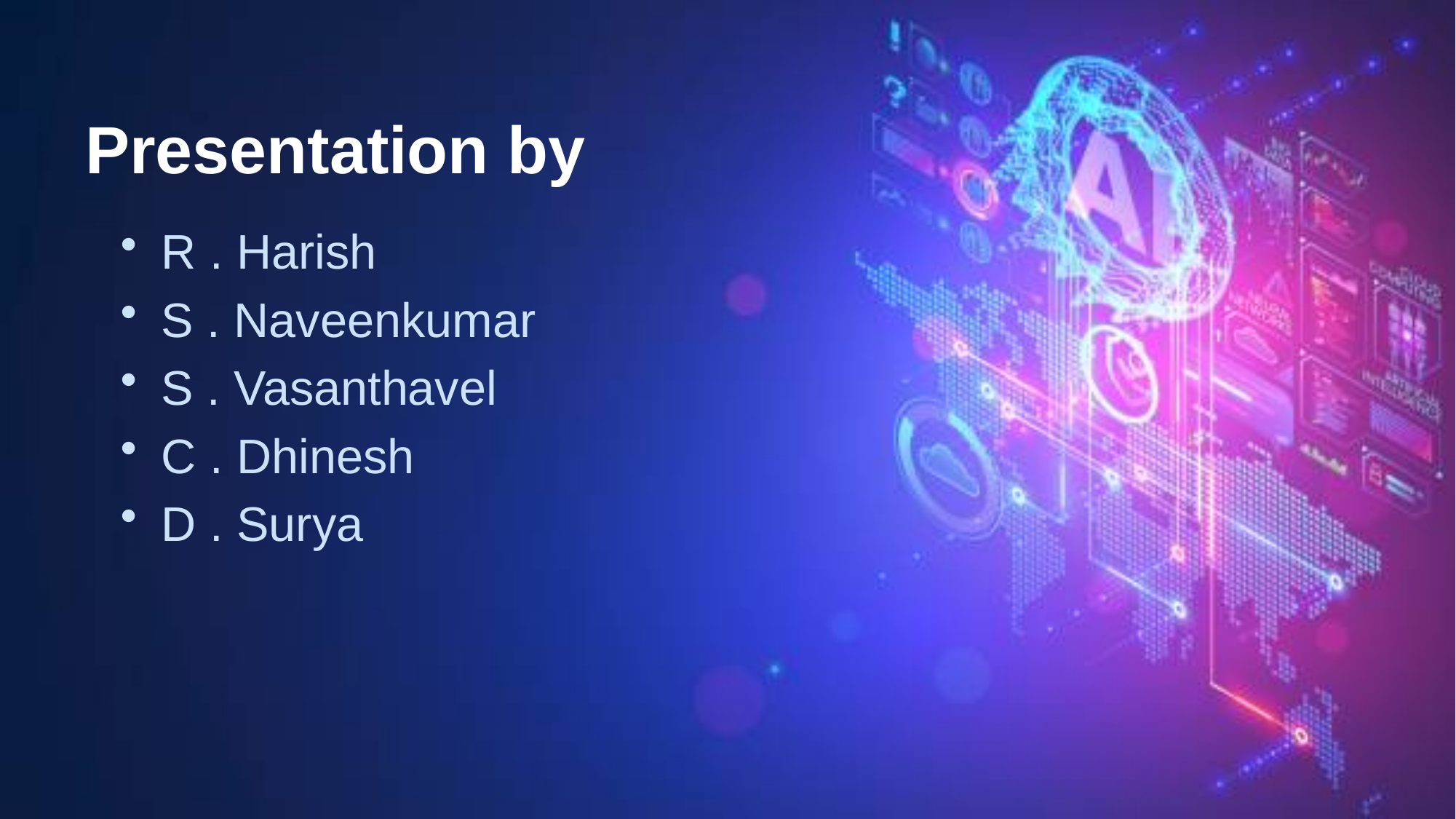

# Presentation by
R . Harish
S . Naveenkumar
S . Vasanthavel
C . Dhinesh
D . Surya